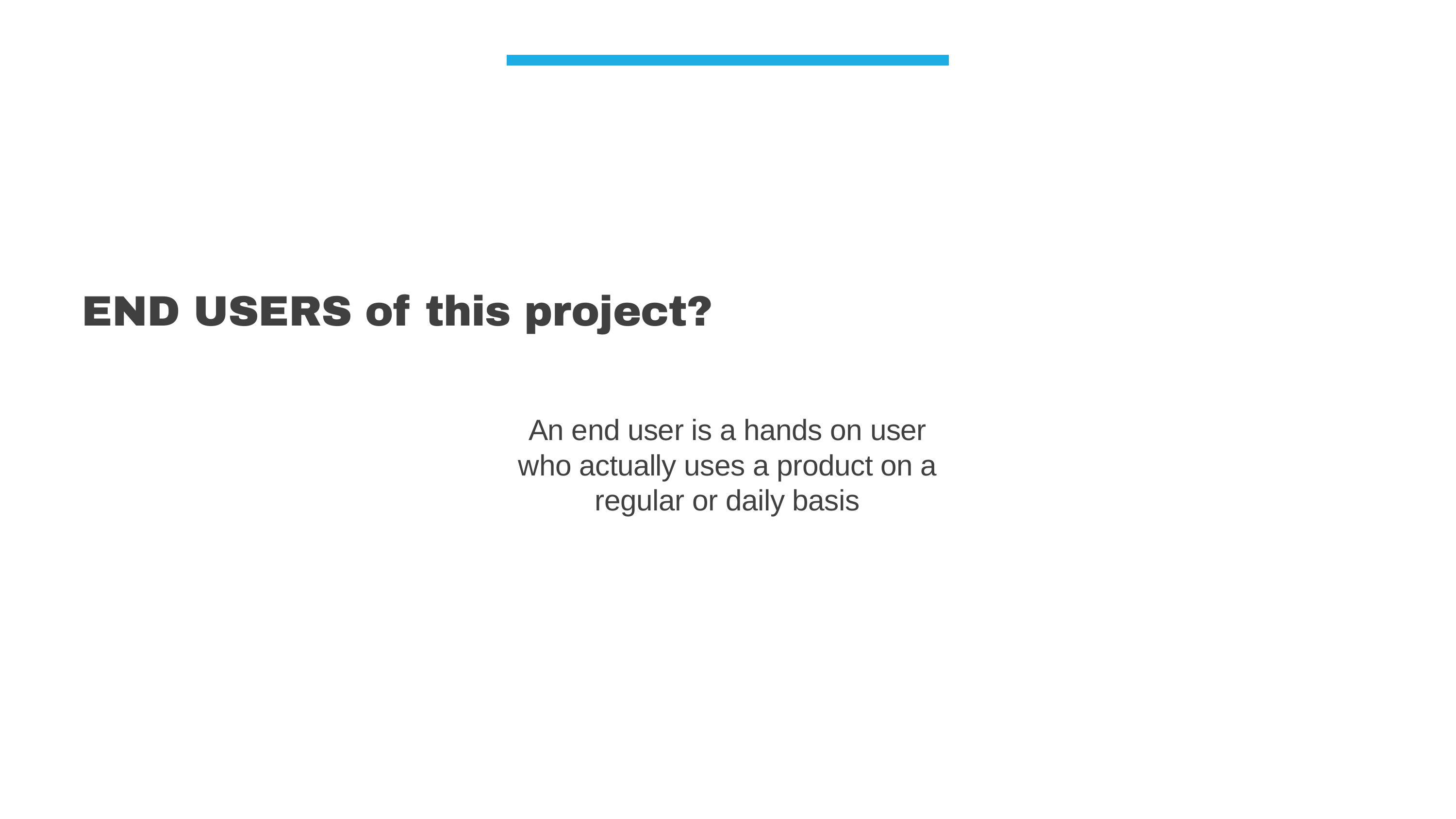

END USERS of this project?
An end user is a hands on user who actually uses a product on a regular or daily basis